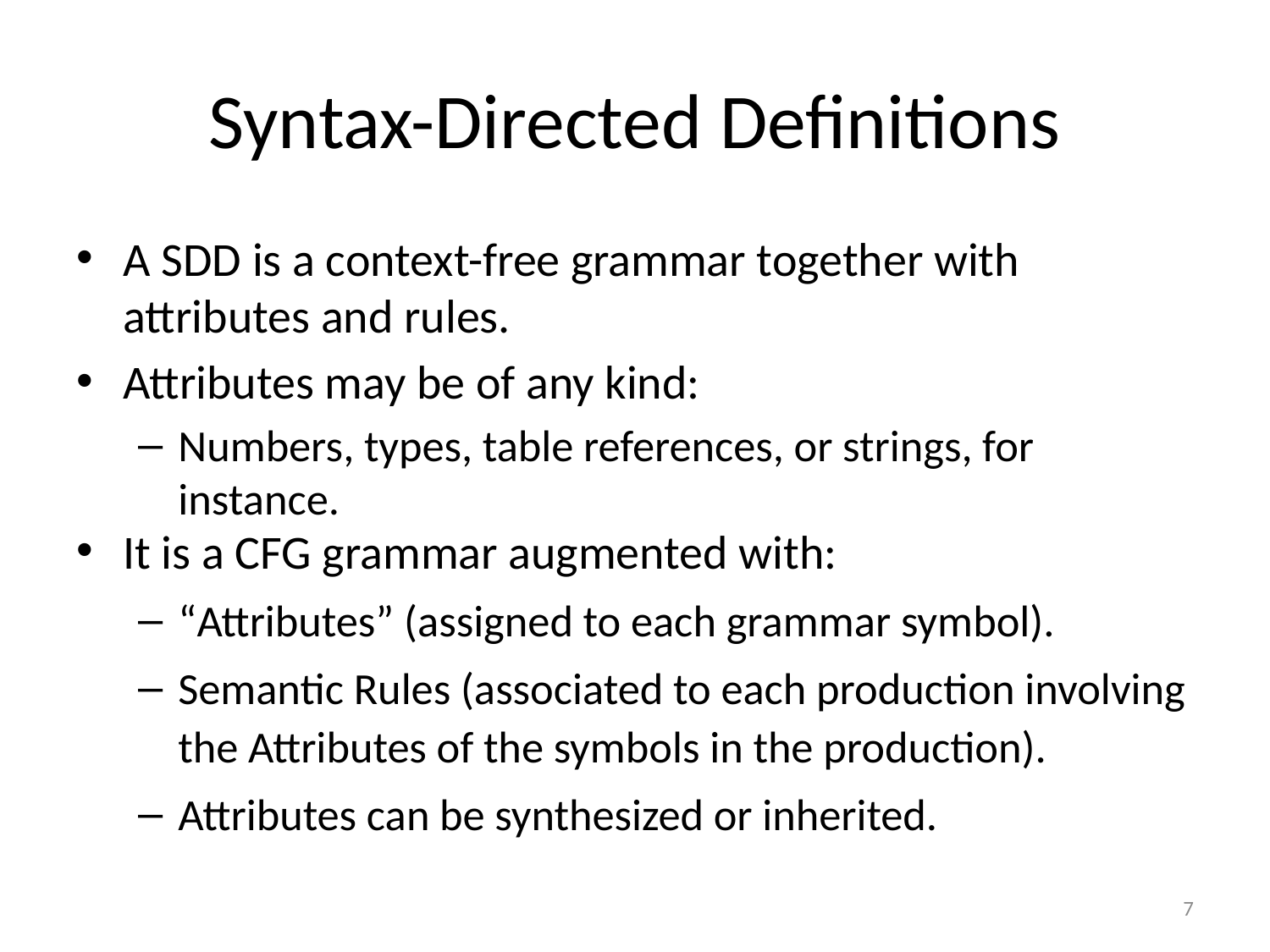

# Syntax-Directed Definitions
A SDD is a context-free grammar together with attributes and rules.
Attributes may be of any kind:
Numbers, types, table references, or strings, for instance.
It is a CFG grammar augmented with:
“Attributes” (assigned to each grammar symbol).
Semantic Rules (associated to each production involving the Attributes of the symbols in the production).
Attributes can be synthesized or inherited.

7